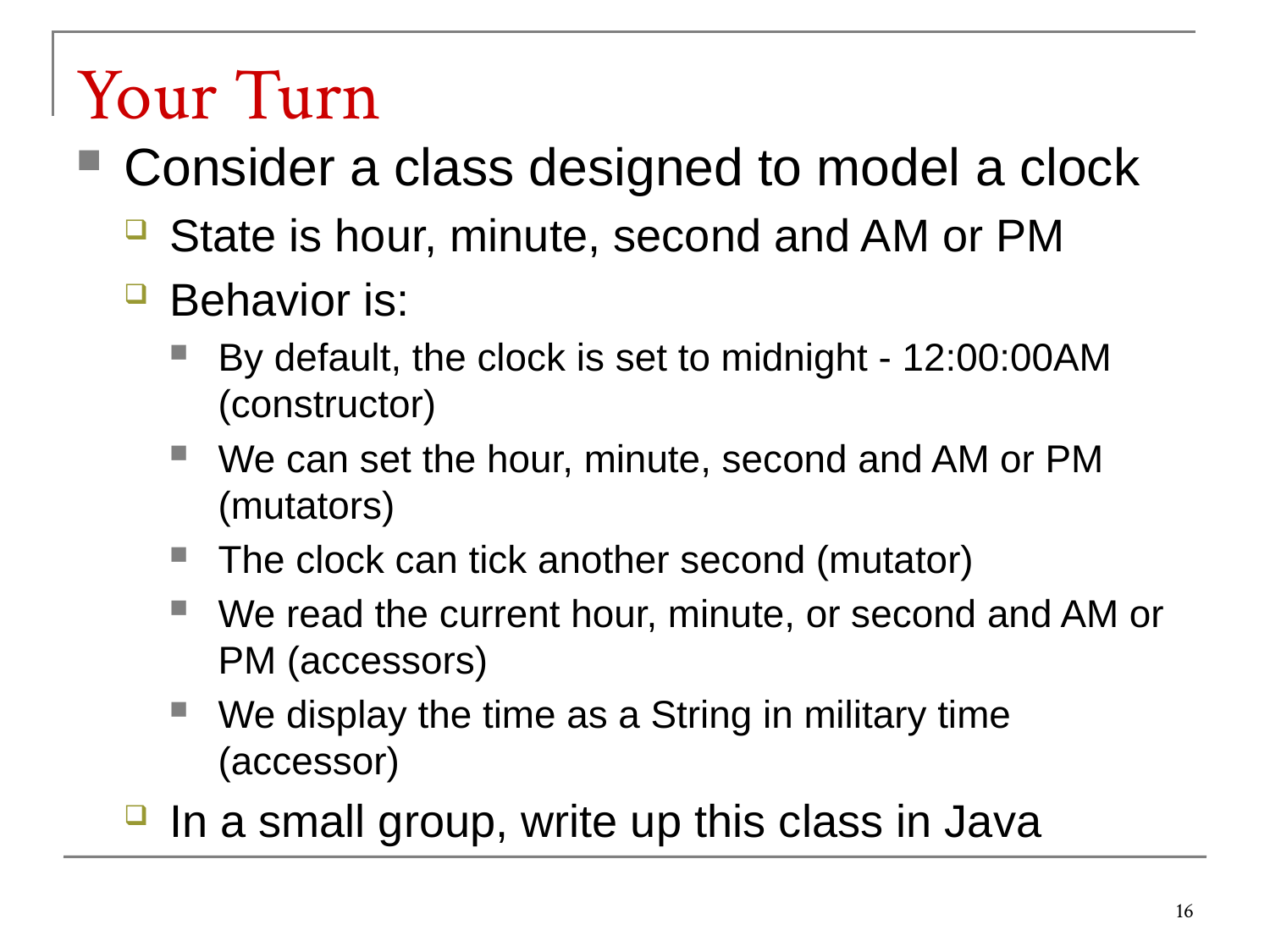

# Your Turn
Consider a class designed to model a clock
State is hour, minute, second and AM or PM
Behavior is:
By default, the clock is set to midnight - 12:00:00AM (constructor)
We can set the hour, minute, second and AM or PM (mutators)
The clock can tick another second (mutator)
We read the current hour, minute, or second and AM or PM (accessors)
We display the time as a String in military time (accessor)
In a small group, write up this class in Java
16